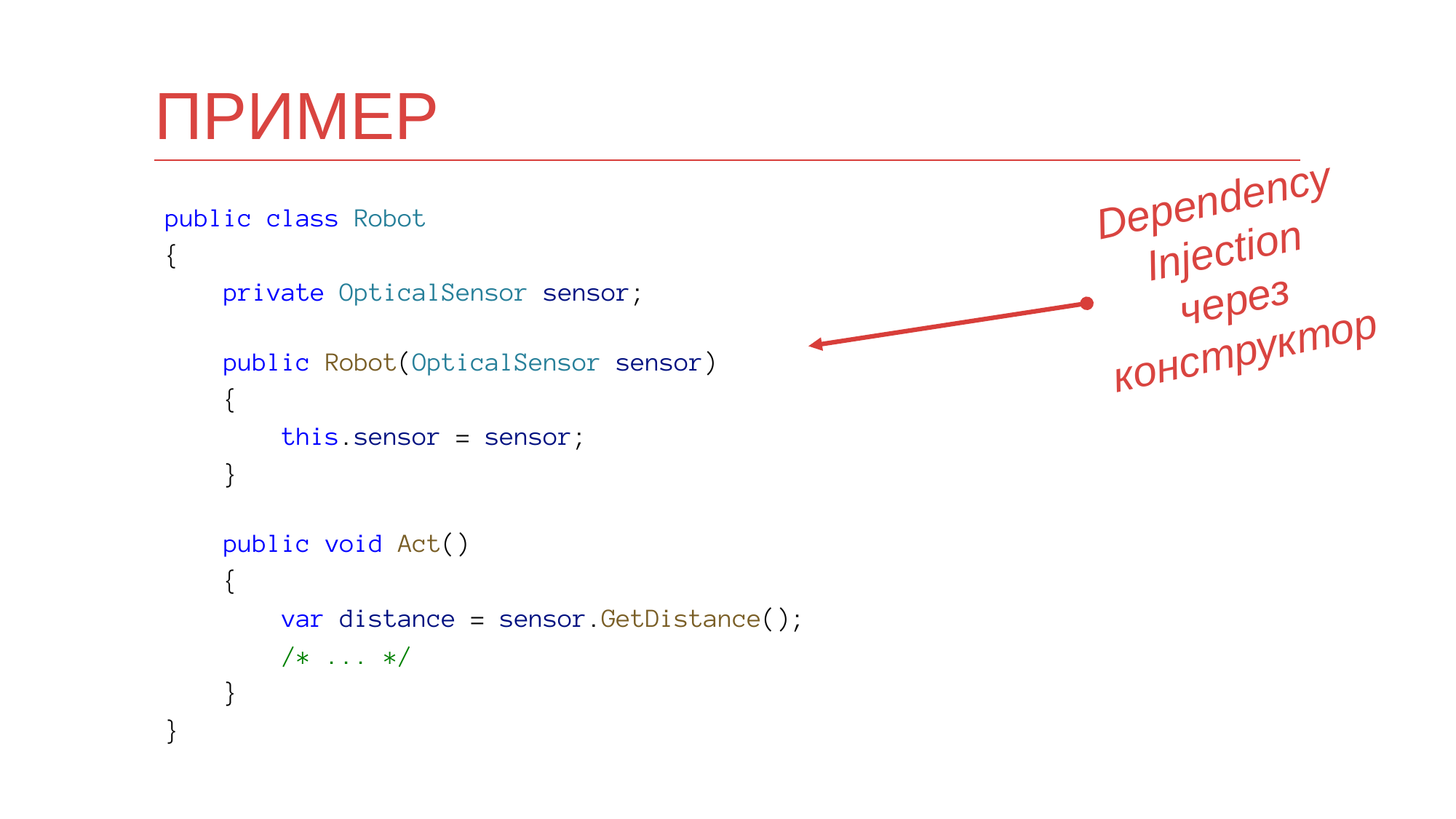

# Пример
Dependency
Injection
через
конструктор
public class Robot
{
    private OpticalSensor sensor;
    public Robot(OpticalSensor sensor)
    {
        this.sensor = sensor;
    }
    public void Act()
    {
        var distance = sensor.GetDistance();
        /* ... */
    }
}